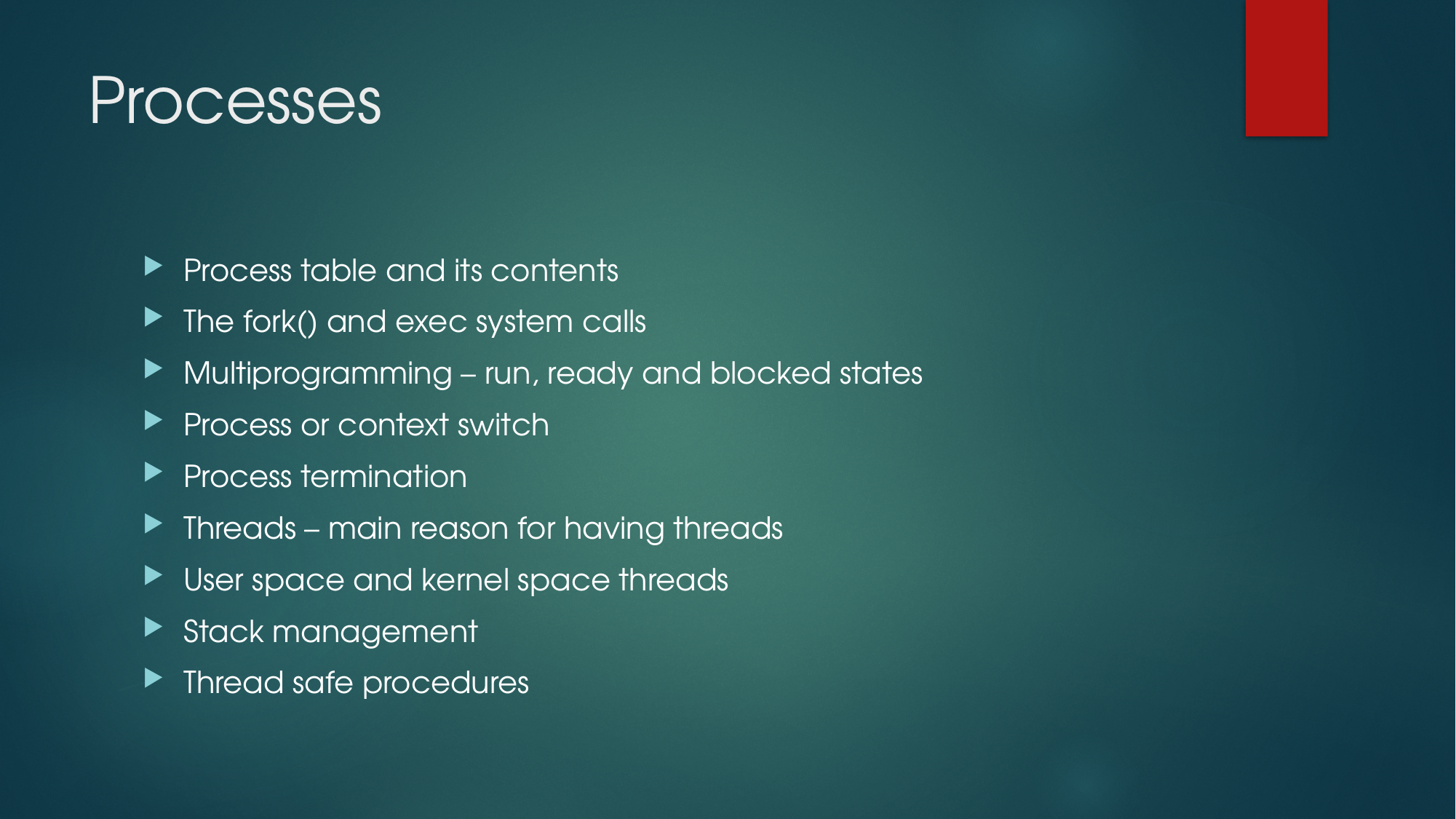

# Processes
Process table and its contents
The fork() and exec system calls
Multiprogramming – run, ready and blocked states
Process or context switch
Process termination
Threads – main reason for having threads
User space and kernel space threads
Stack management
Thread safe procedures